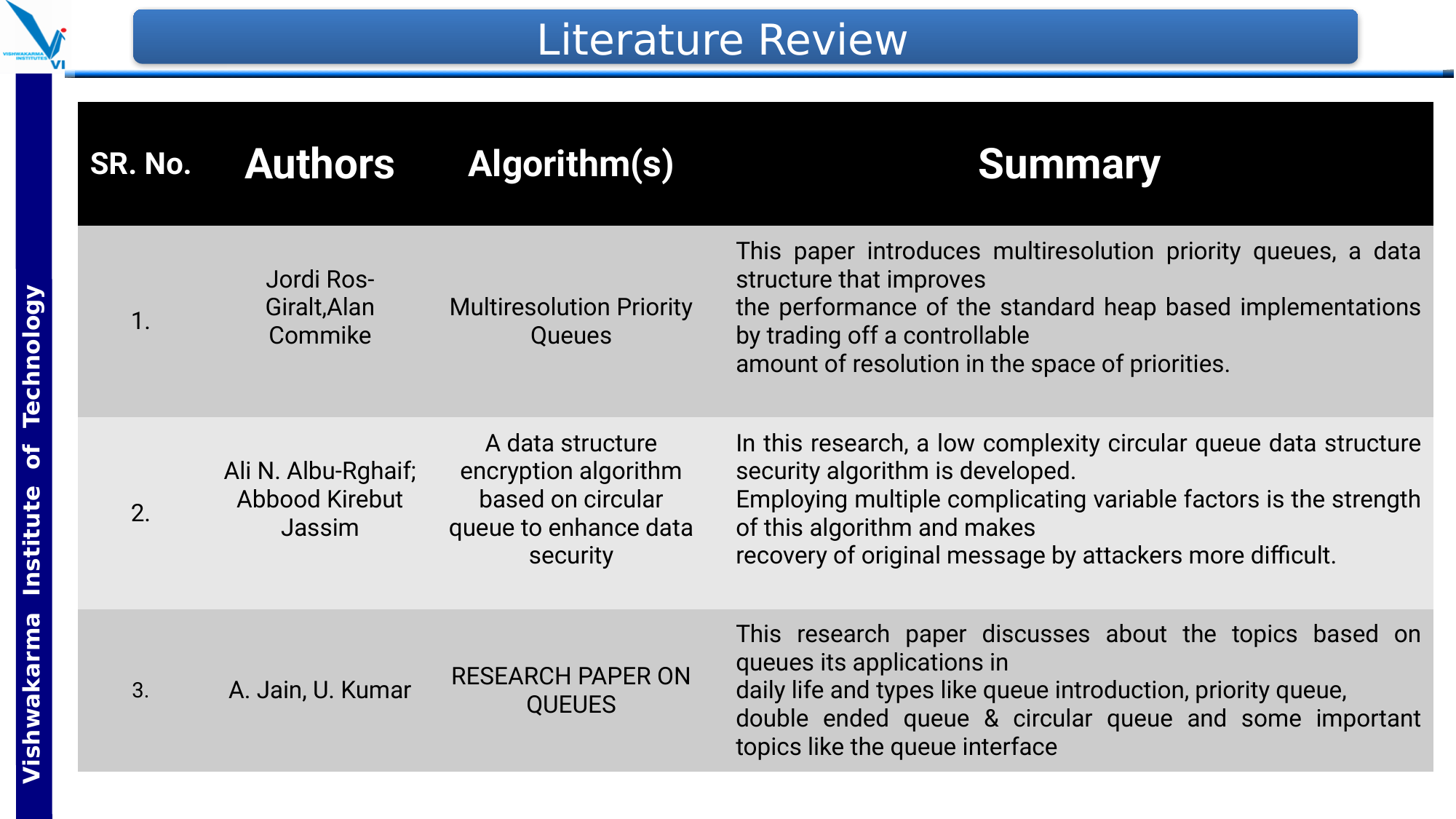

# Literature Review
| SR. No. | Authors | Algorithm(s) | Summary |
| --- | --- | --- | --- |
| 1. | Jordi Ros-Giralt,Alan Commike | Multiresolution Priority Queues | This paper introduces multiresolution priority queues, a data structure that improves the performance of the standard heap based implementations by trading off a controllable amount of resolution in the space of priorities. |
| 2. | Ali N. Albu-Rghaif; Abbood Kirebut Jassim | A data structure encryption algorithm based on circular queue to enhance data security | In this research, a low complexity circular queue data structure security algorithm is developed. Employing multiple complicating variable factors is the strength of this algorithm and makes recovery of original message by attackers more difficult. |
| 3. | A. Jain, U. Kumar | RESEARCH PAPER ON QUEUES | This research paper discusses about the topics based on queues its applications in daily life and types like queue introduction, priority queue, double ended queue & circular queue and some important topics like the queue interface |